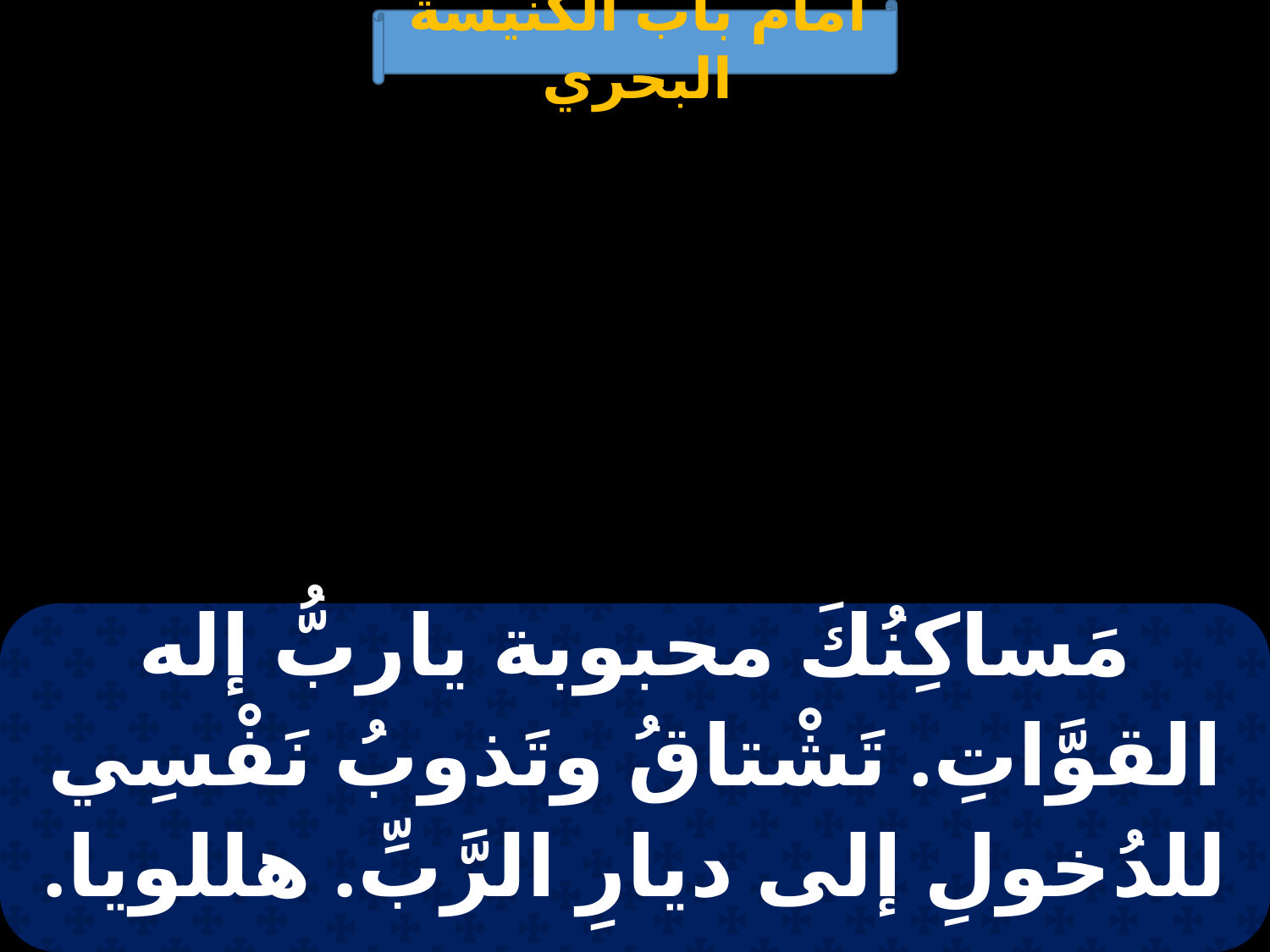

أمام باب الكنيسة البحري
| مَساكِنُكَ محبوبة ياربُّ إله القوَّاتِ. تَشْتاقُ وتَذوبُ نَفْسِي للدُخولِ إلى ديارِ الرَّبِّ. هللويا. |
| --- |